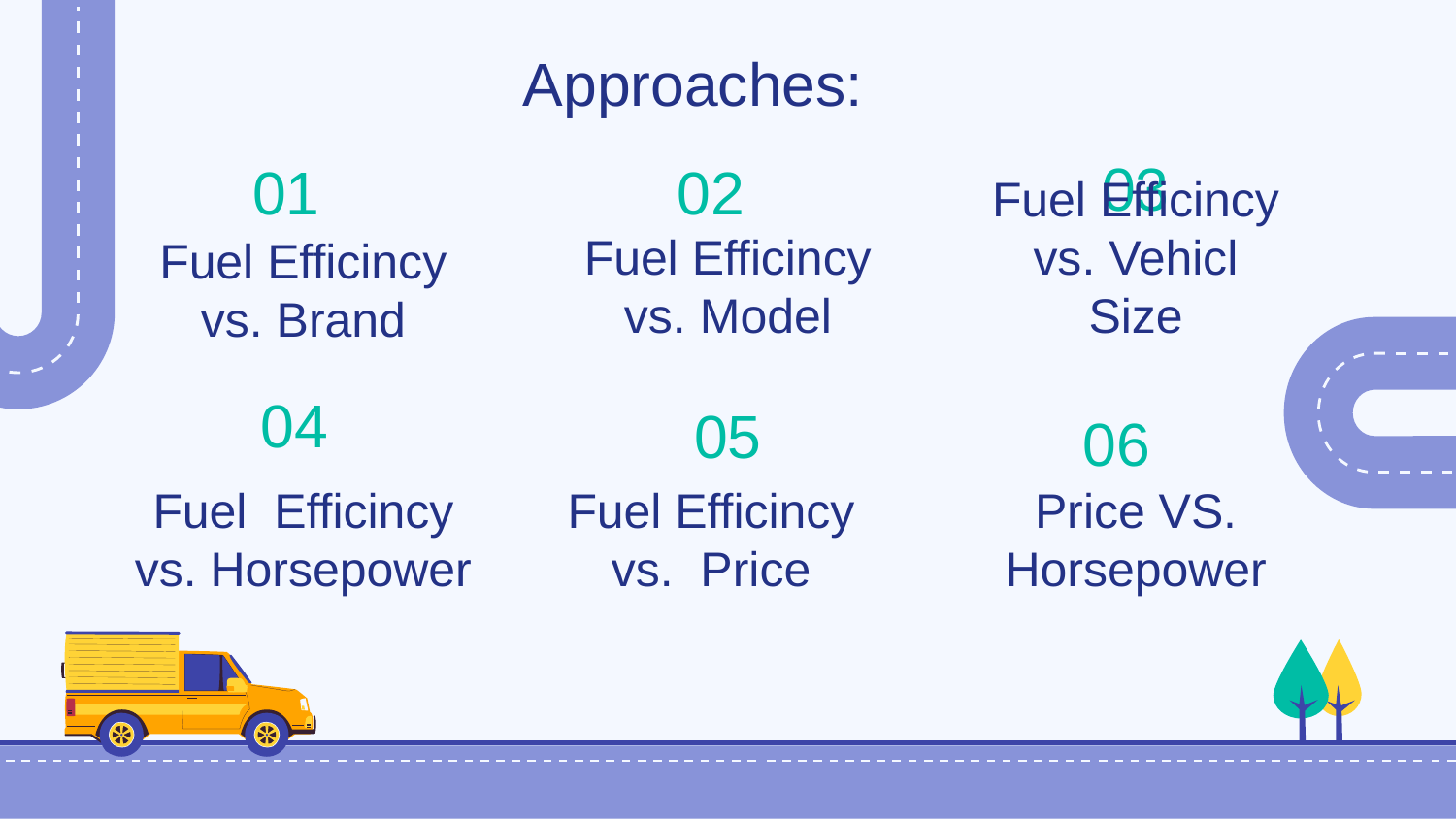

# Approaches:
03
01
02
Fuel Efficincy vs. Model
Fuel Efficincy vs. Vehicl Size
Fuel Efficincy vs. Brand

04
05
06
Fuel  Efficincy vs. Horsepower
Fuel Efficincy vs.  Price
Price VS. Horsepower